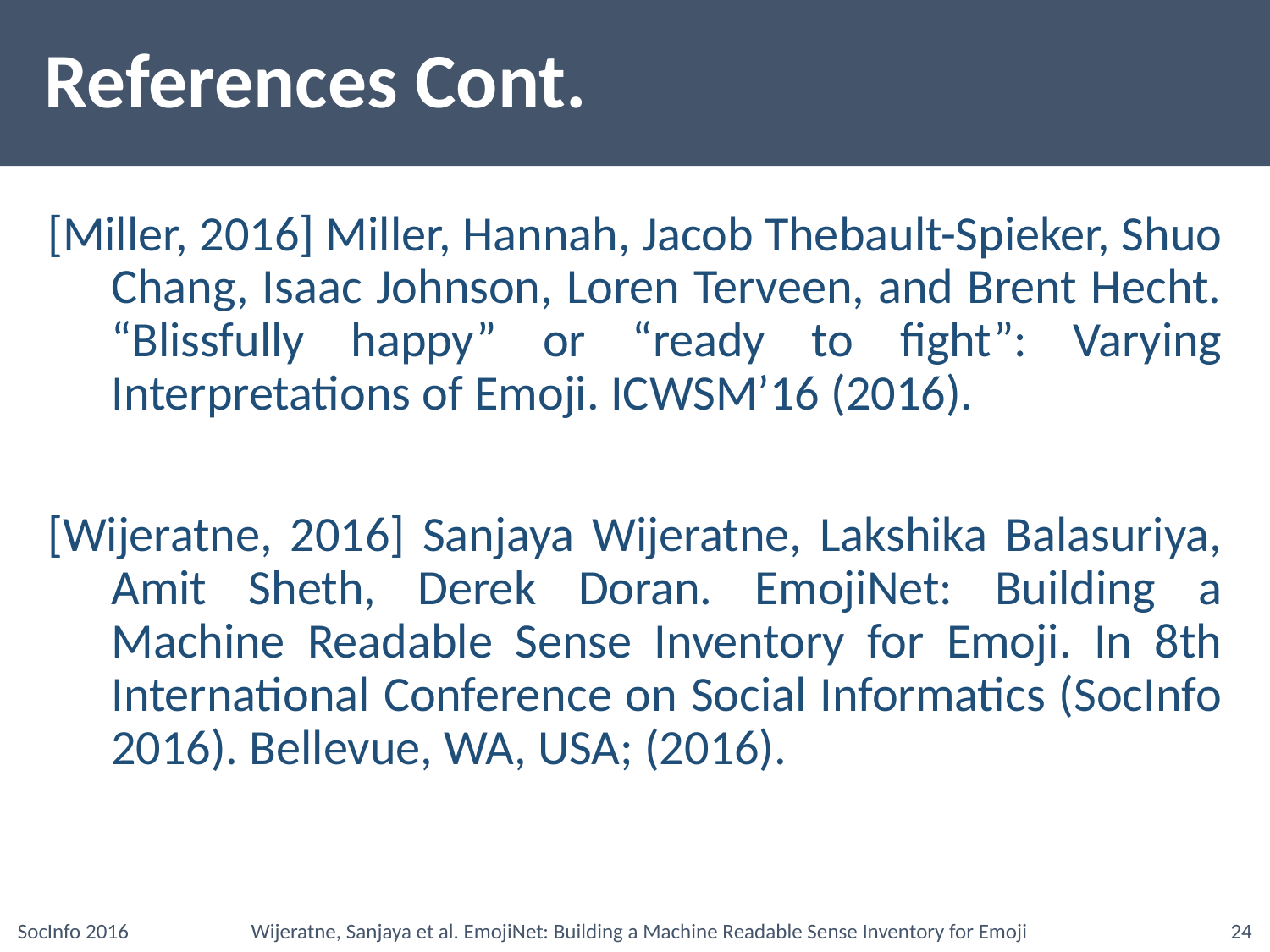

# References Cont.
[Miller, 2016] Miller, Hannah, Jacob Thebault-Spieker, Shuo Chang, Isaac Johnson, Loren Terveen, and Brent Hecht. “Blissfully happy” or “ready to fight”: Varying Interpretations of Emoji. ICWSM’16 (2016).

[Wijeratne, 2016] Sanjaya Wijeratne, Lakshika Balasuriya, Amit Sheth, Derek Doran. EmojiNet: Building a Machine Readable Sense Inventory for Emoji. In 8th International Conference on Social Informatics (SocInfo 2016). Bellevue, WA, USA; (2016).
Wijeratne, Sanjaya et al. EmojiNet: Building a Machine Readable Sense Inventory for Emoji
SocInfo 2016
24